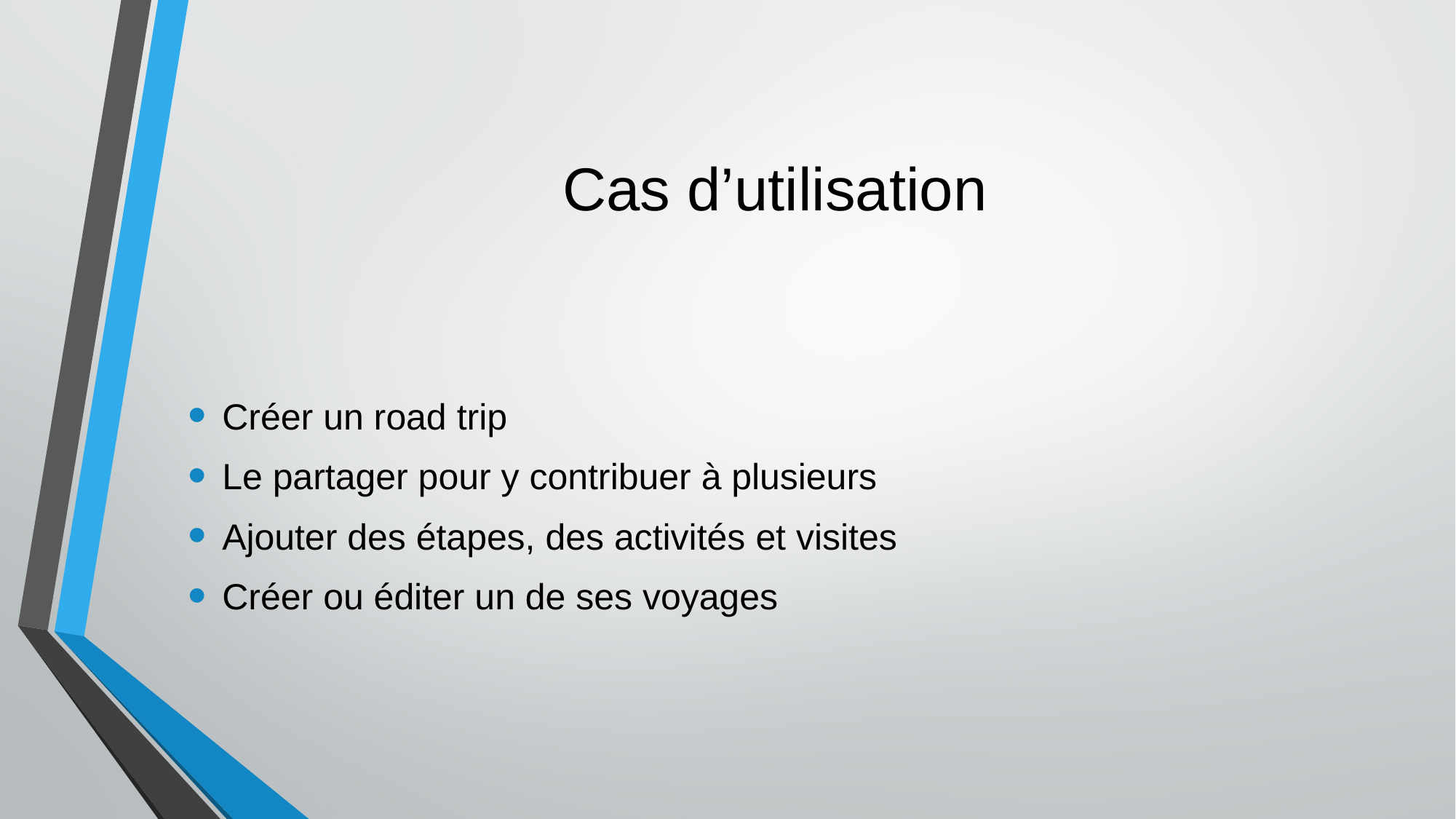

# Cas d’utilisation
Créer un road trip
Le partager pour y contribuer à plusieurs
Ajouter des étapes, des activités et visites
Créer ou éditer un de ses voyages